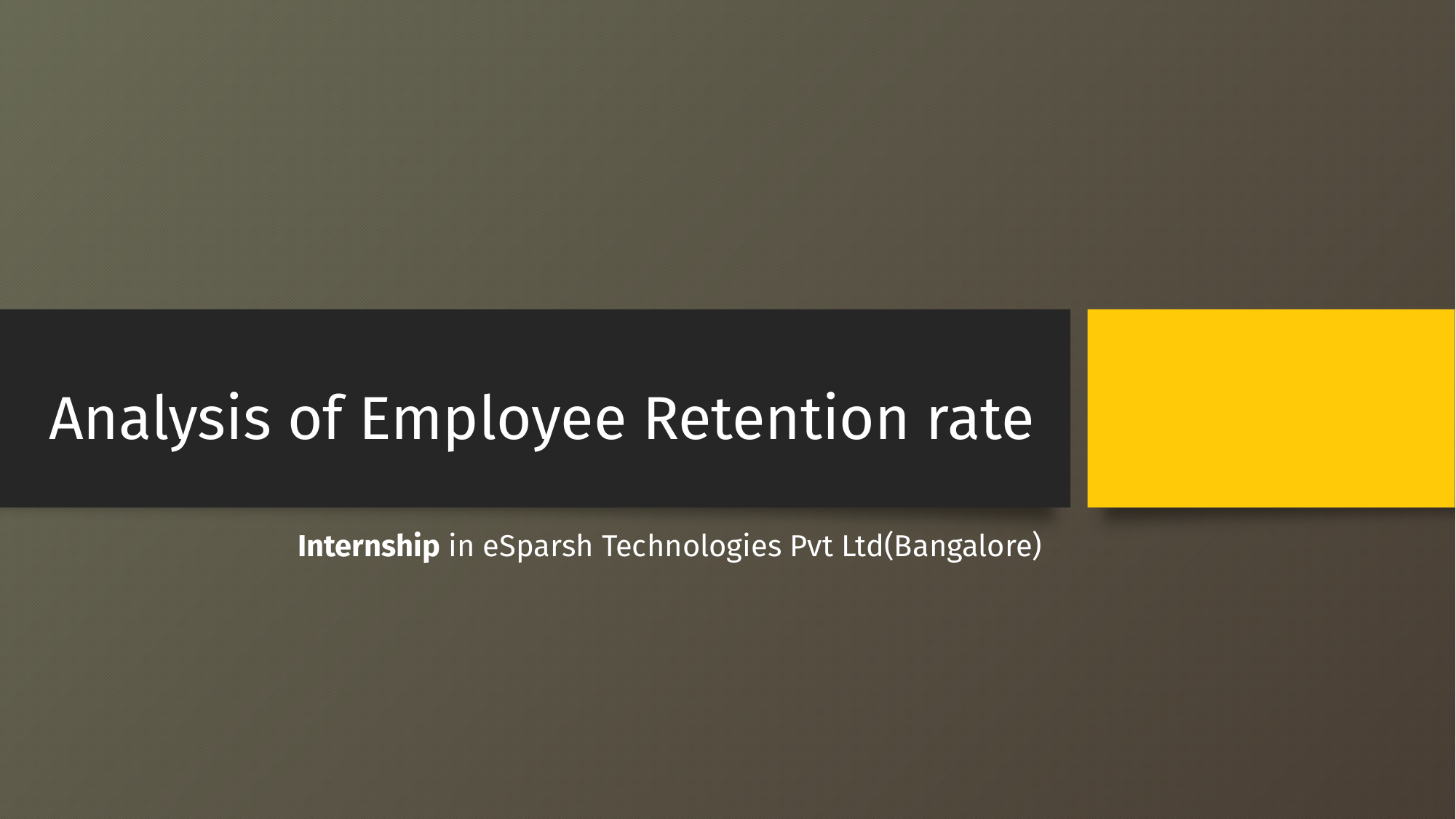

# Analysis of Employee Retention rate
Internship in eSparsh Technologies Pvt Ltd(Bangalore)